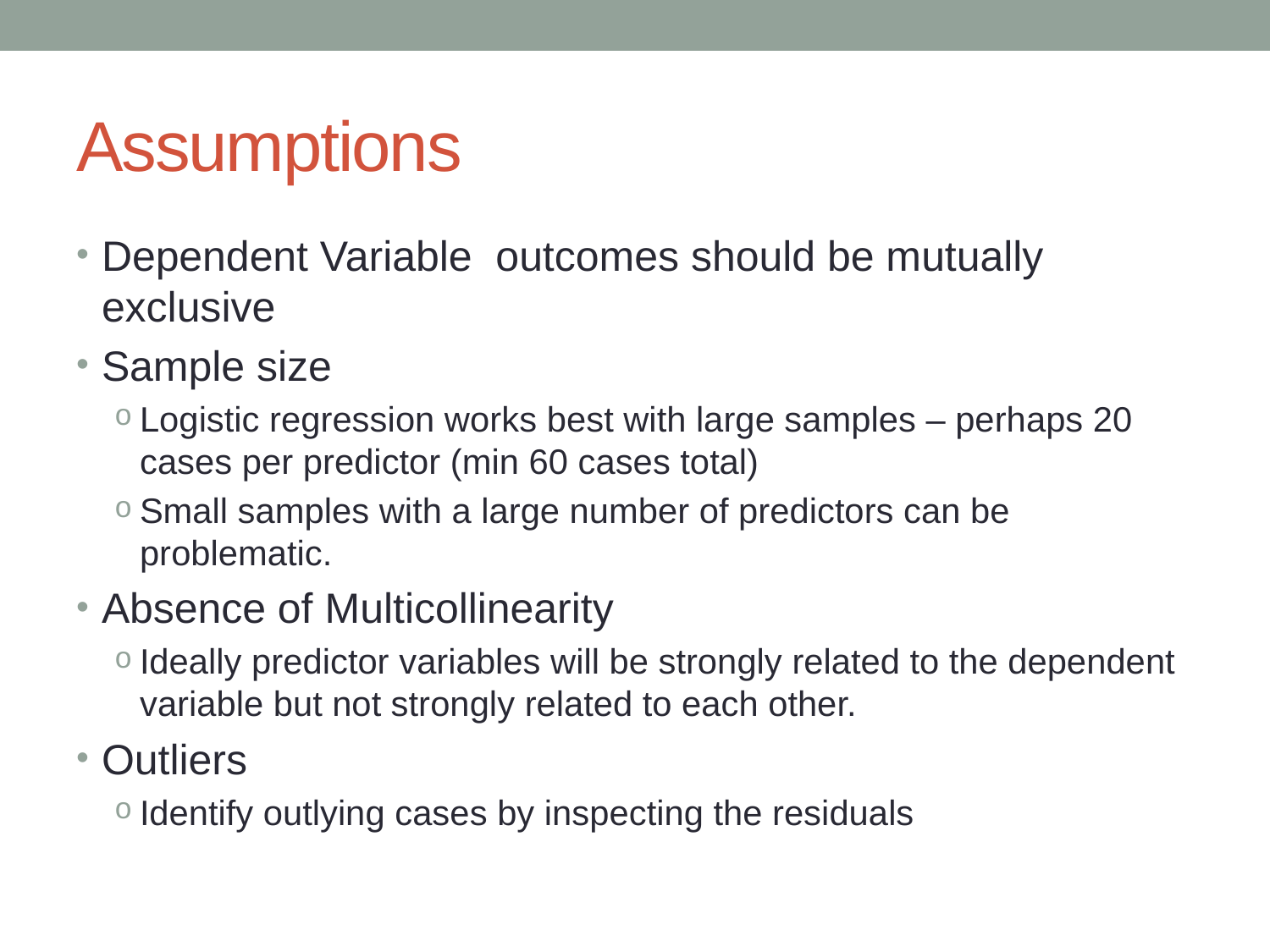

# Assumptions
Dependent Variable  outcomes should be mutually exclusive
Sample size
Logistic regression works best with large samples – perhaps 20 cases per predictor (min 60 cases total)
Small samples with a large number of predictors can be problematic.
Absence of Multicollinearity
Ideally predictor variables will be strongly related to the dependent variable but not strongly related to each other.
Outliers
Identify outlying cases by inspecting the residuals